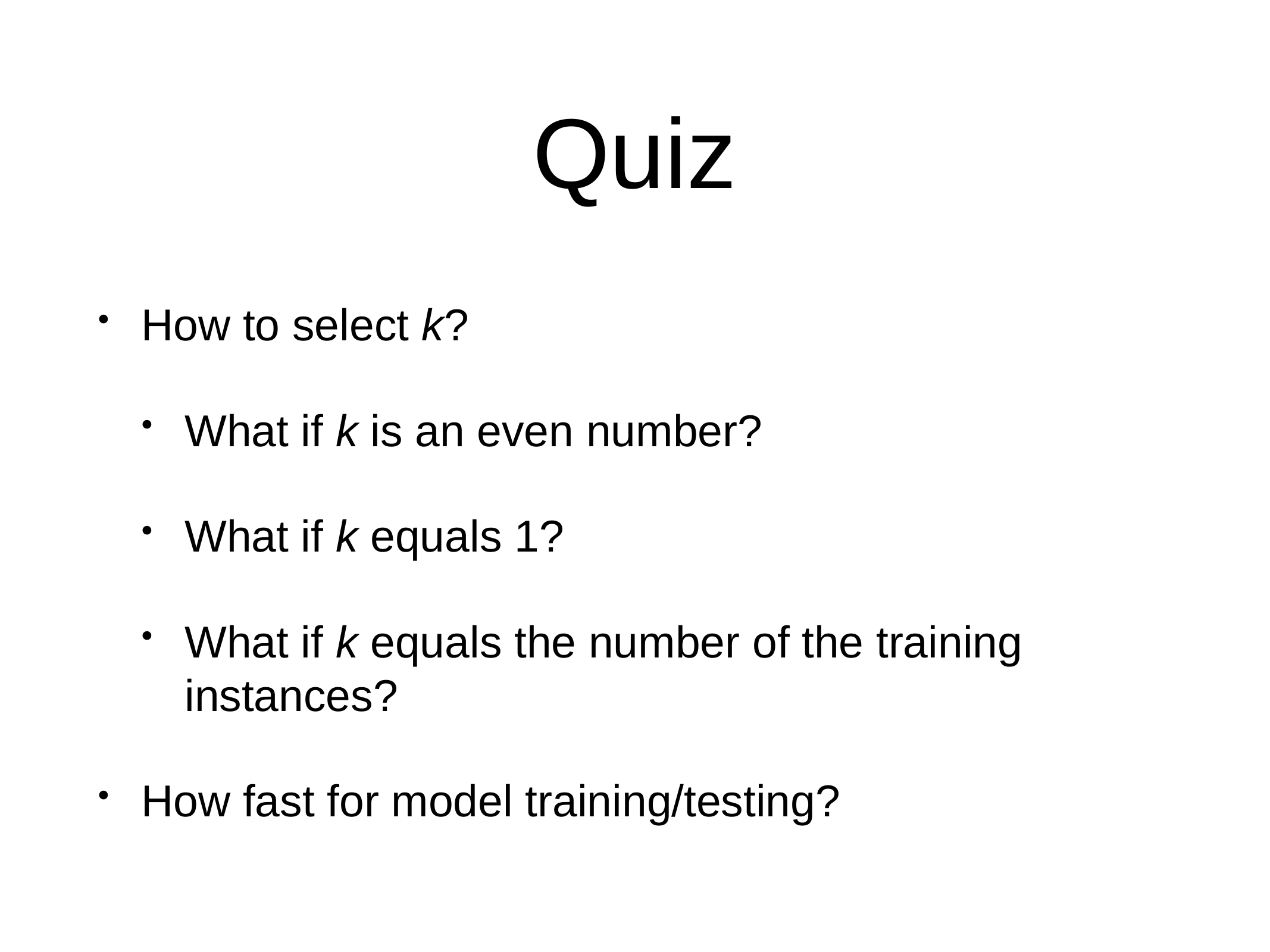

# Quiz
How to select k?
What if k is an even number?
What if k equals 1?
What if k equals the number of the training instances?
How fast for model training/testing?